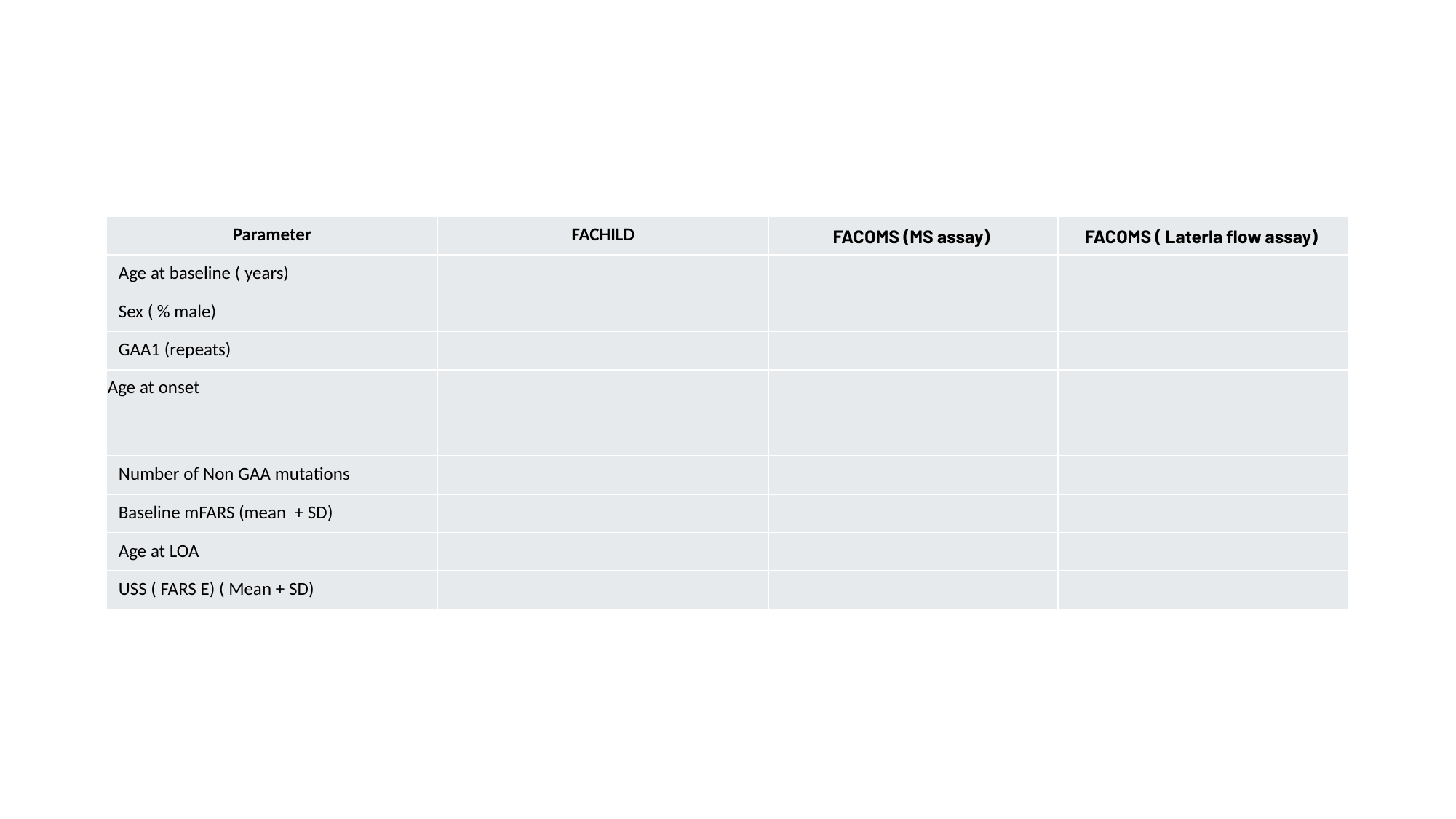

| Parameter | FACHILD | FACOMS (MS assay) | FACOMS ( Laterla flow assay) |
| --- | --- | --- | --- |
| Age at baseline ( years) |  |  |  |
| Sex ( % male) |  |  |  |
| GAA1 (repeats) |  |  |  |
| Age at onset |  |  |  |
|  |  |  |  |
| Number of Non GAA mutations |  |  |  |
| Baseline mFARS (mean + SD) |  |  |  |
| Age at LOA |  |  |  |
| USS ( FARS E) ( Mean + SD) |  |  |  |